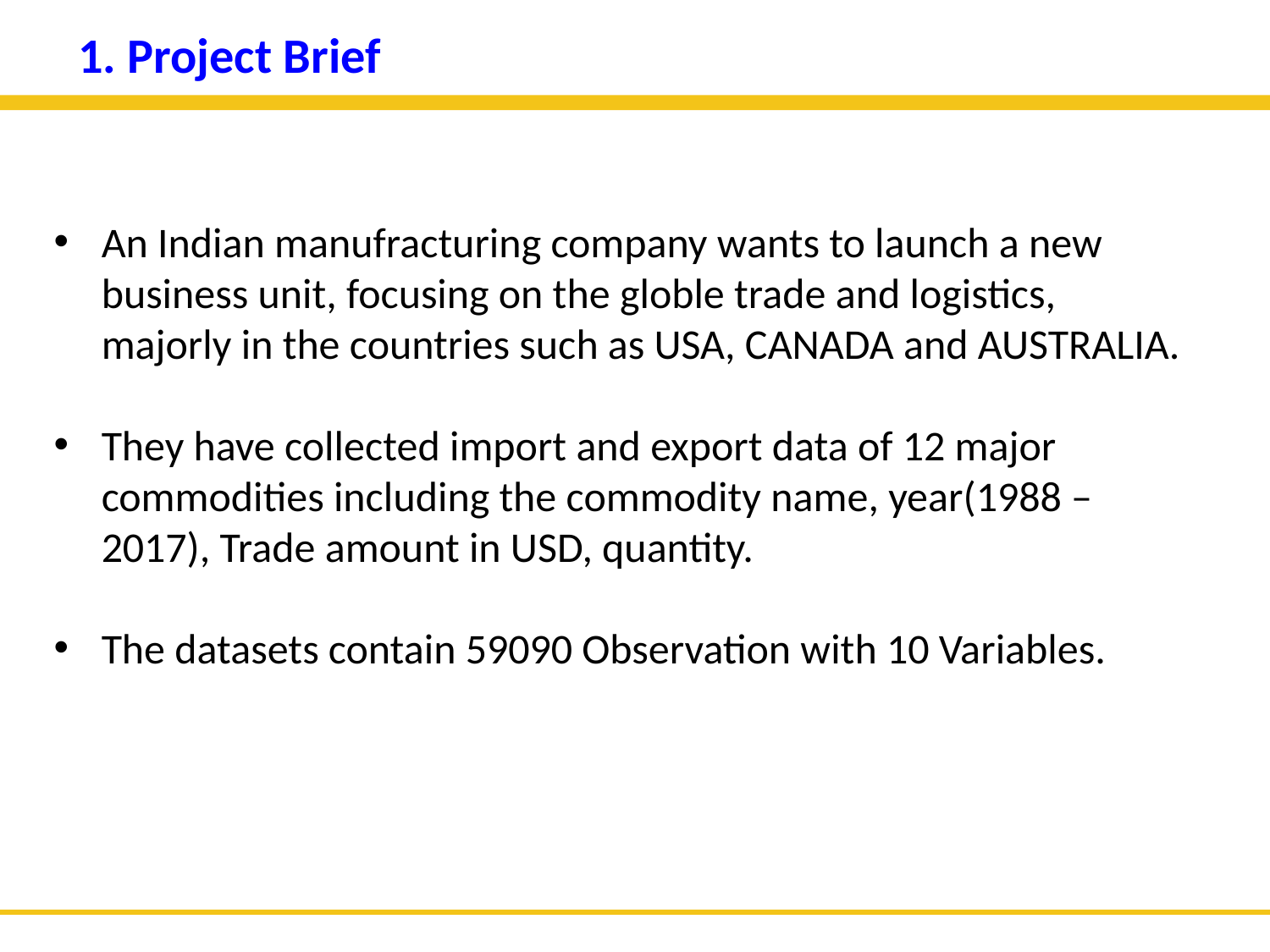

1. Project Brief

An Indian manufracturing company wants to launch a new business unit, focusing on the globle trade and logistics, majorly in the countries such as USA, CANADA and AUSTRALIA.

They have collected import and export data of 12 major commodities including the commodity name, year(1988 – 2017), Trade amount in USD, quantity.

The datasets contain 59090 Observation with 10 Variables.